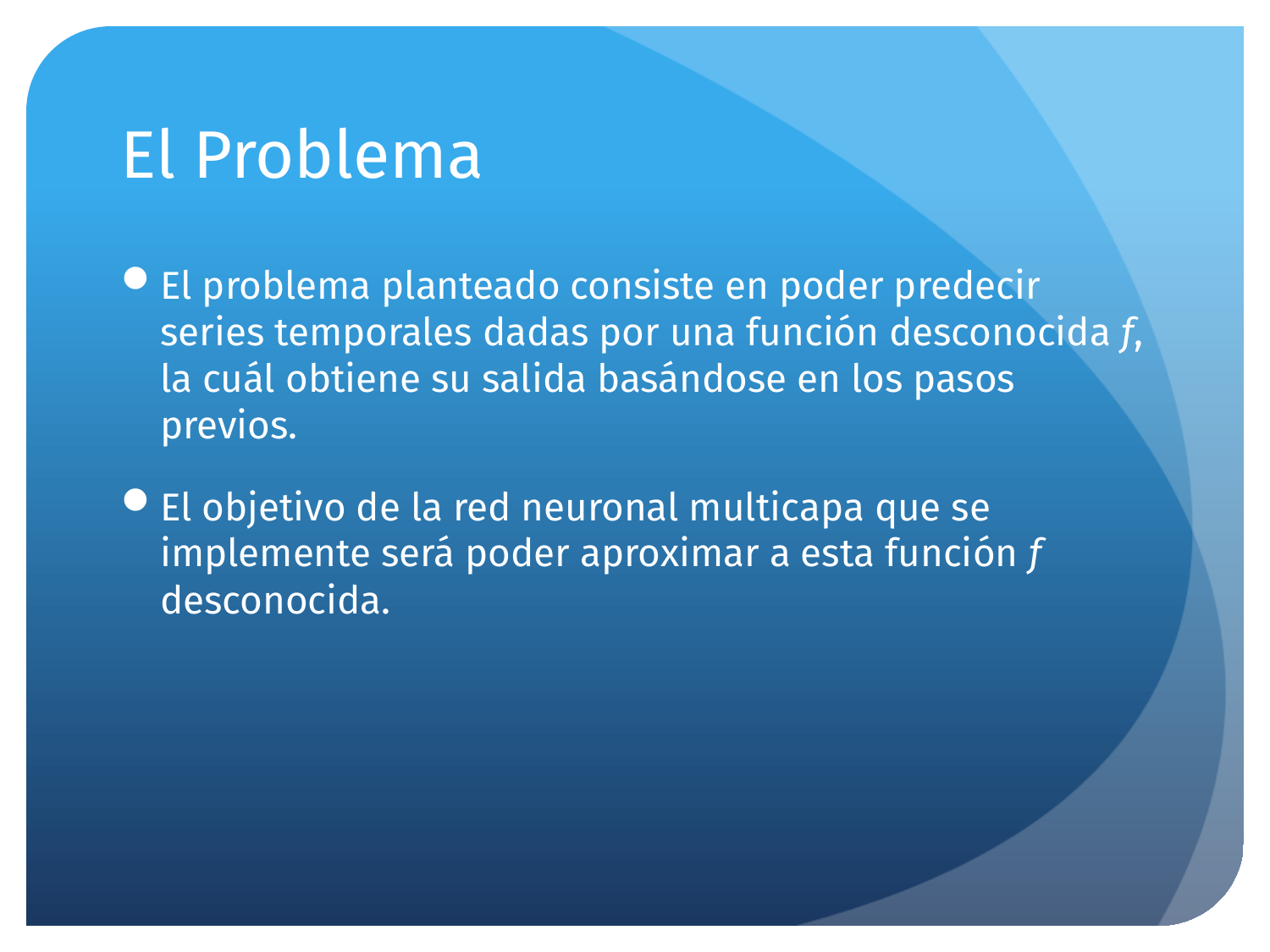

# El Problema
El problema planteado consiste en poder predecir series temporales dadas por una función desconocida f, la cuál obtiene su salida basándose en los pasos previos.
El objetivo de la red neuronal multicapa que se implemente será poder aproximar a esta función f desconocida.